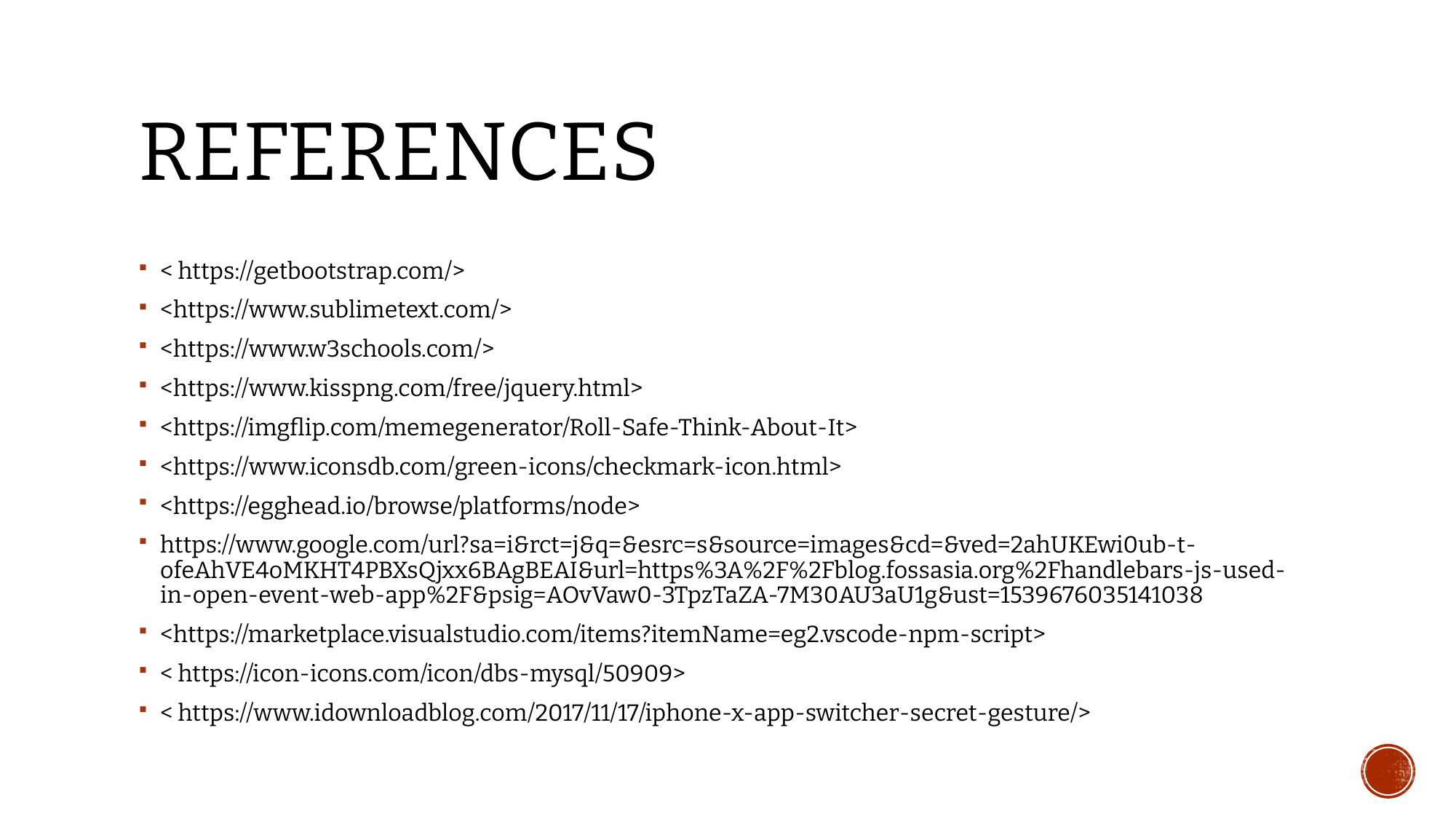

# References
< https://getbootstrap.com/>
<https://www.sublimetext.com/>
<https://www.w3schools.com/>
<https://www.kisspng.com/free/jquery.html>
<https://imgflip.com/memegenerator/Roll-Safe-Think-About-It>
<https://www.iconsdb.com/green-icons/checkmark-icon.html>
<https://egghead.io/browse/platforms/node>
https://www.google.com/url?sa=i&rct=j&q=&esrc=s&source=images&cd=&ved=2ahUKEwi0ub-t-ofeAhVE4oMKHT4PBXsQjxx6BAgBEAI&url=https%3A%2F%2Fblog.fossasia.org%2Fhandlebars-js-used-in-open-event-web-app%2F&psig=AOvVaw0-3TpzTaZA-7M30AU3aU1g&ust=1539676035141038
<https://marketplace.visualstudio.com/items?itemName=eg2.vscode-npm-script>
< https://icon-icons.com/icon/dbs-mysql/50909>
< https://www.idownloadblog.com/2017/11/17/iphone-x-app-switcher-secret-gesture/>